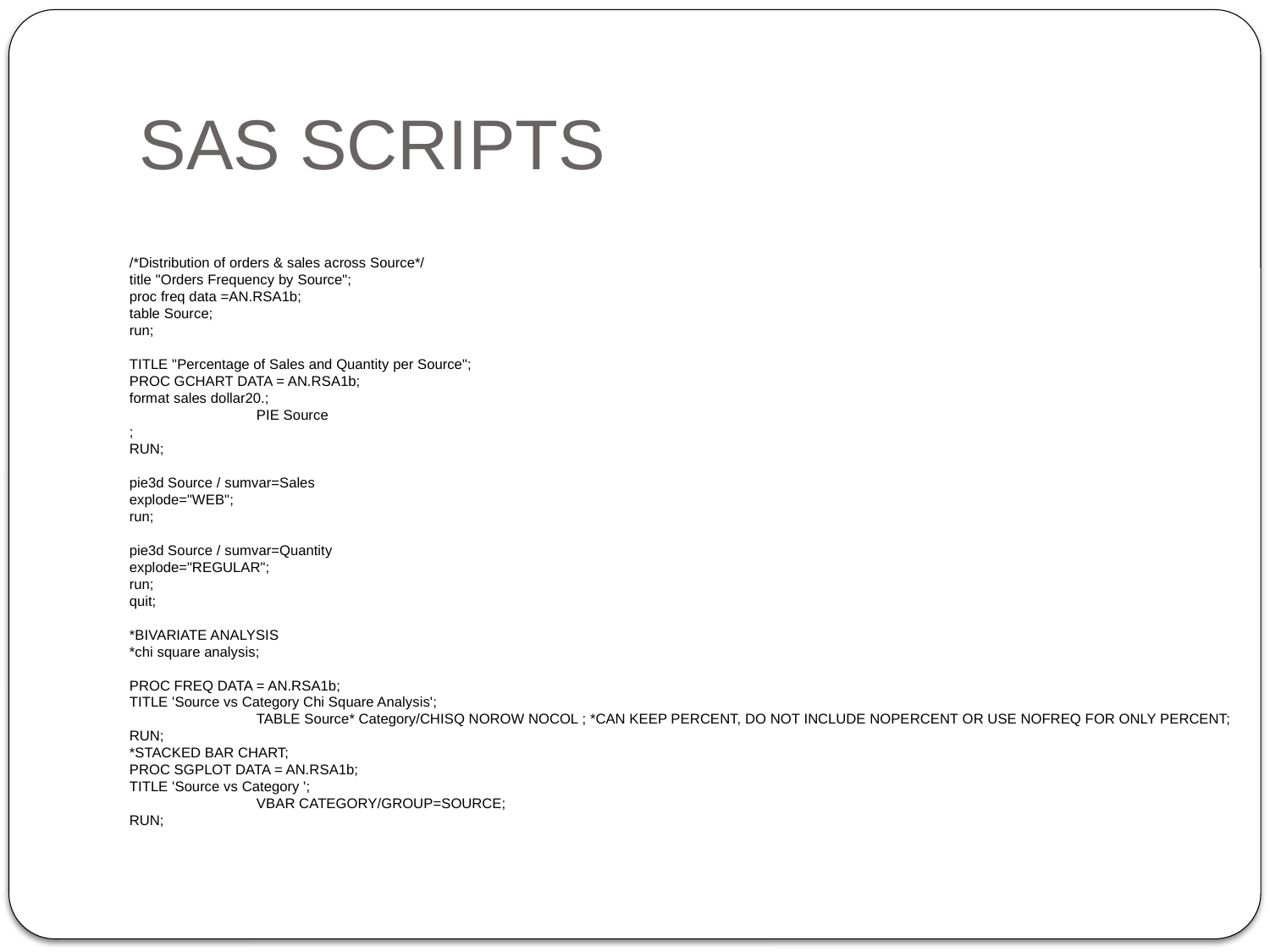

# SAS SCRIPTS
/*Distribution of orders & sales across Source*/
title "Orders Frequency by Source";
proc freq data =AN.RSA1b;
table Source;
run;

TITLE "Percentage of Sales and Quantity per Source";
PROC GCHART DATA = AN.RSA1b;
format sales dollar20.;
	PIE Source
;
RUN;

pie3d Source / sumvar=Sales
explode="WEB";
run;

pie3d Source / sumvar=Quantity
explode="REGULAR";
run;
quit;

*BIVARIATE ANALYSIS
*chi square analysis;

PROC FREQ DATA = AN.RSA1b;
TITLE 'Source vs Category Chi Square Analysis';
	TABLE Source* Category/CHISQ NOROW NOCOL ; *CAN KEEP PERCENT, DO NOT INCLUDE NOPERCENT OR USE NOFREQ FOR ONLY PERCENT;
RUN;
*STACKED BAR CHART;
PROC SGPLOT DATA = AN.RSA1b;
TITLE 'Source vs Category ';
	VBAR CATEGORY/GROUP=SOURCE;
RUN;